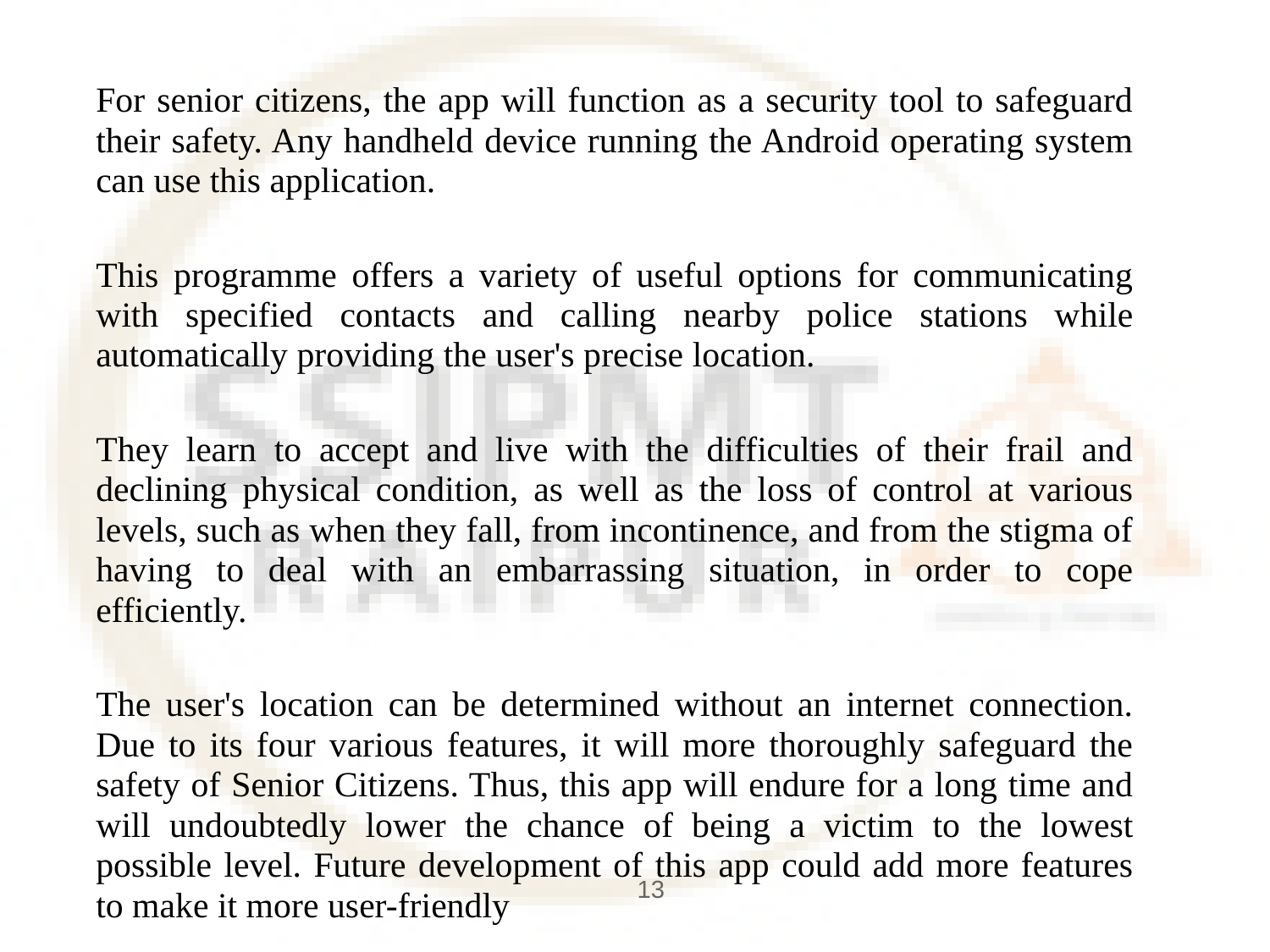

For senior citizens, the app will function as a security tool to safeguard their safety. Any handheld device running the Android operating system can use this application.

This programme offers a variety of useful options for communicating with specified contacts and calling nearby police stations while automatically providing the user's precise location.

They learn to accept and live with the difficulties of their frail and declining physical condition, as well as the loss of control at various levels, such as when they fall, from incontinence, and from the stigma of having to deal with an embarrassing situation, in order to cope efficiently.

The user's location can be determined without an internet connection. Due to its four various features, it will more thoroughly safeguard the safety of Senior Citizens. Thus, this app will endure for a long time and will undoubtedly lower the chance of being a victim to the lowest possible level. Future development of this app could add more features to make it more user-friendly

13